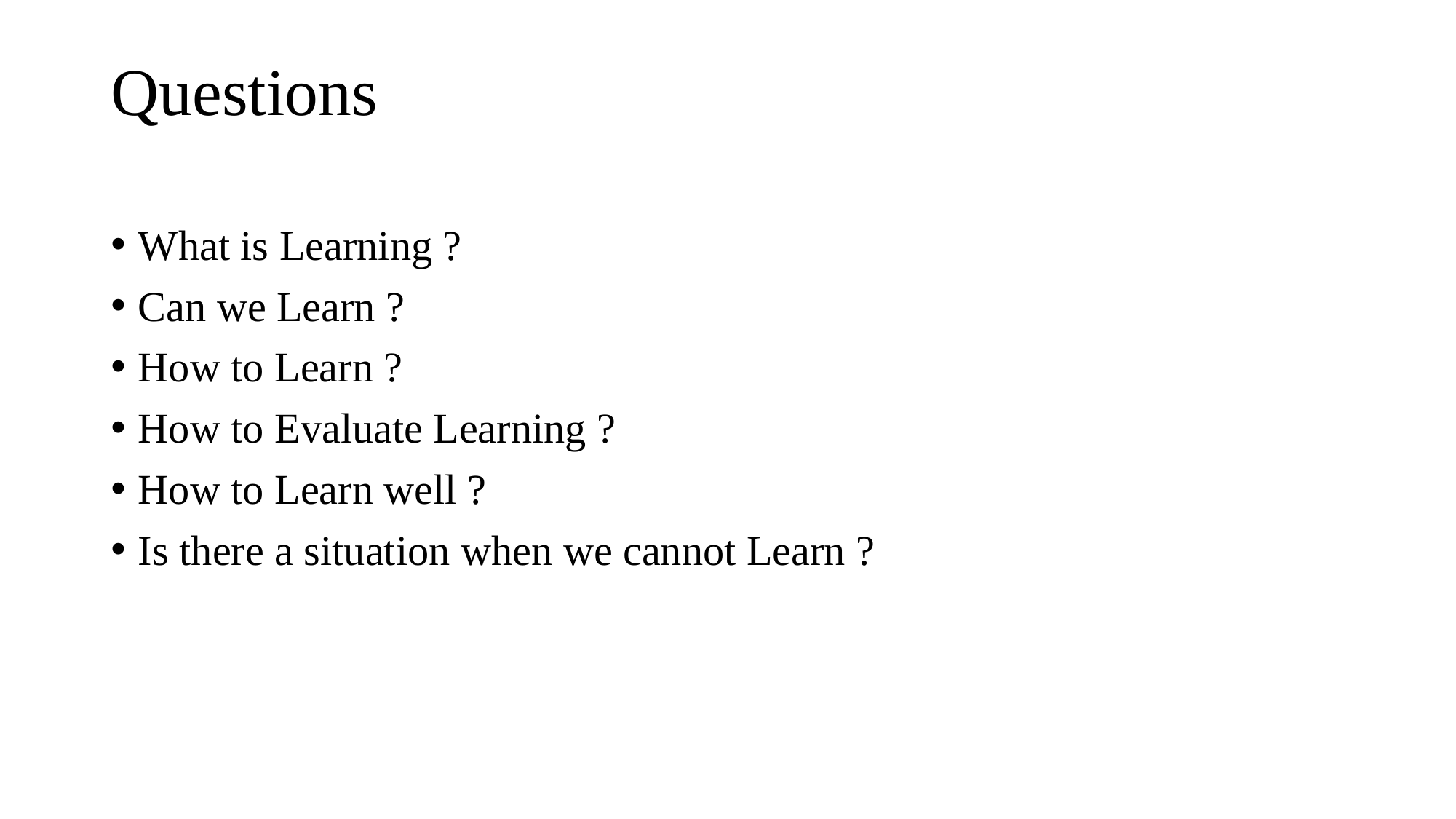

# Questions
What is Learning ?
Can we Learn ?
How to Learn ?
How to Evaluate Learning ?
How to Learn well ?
Is there a situation when we cannot Learn ?